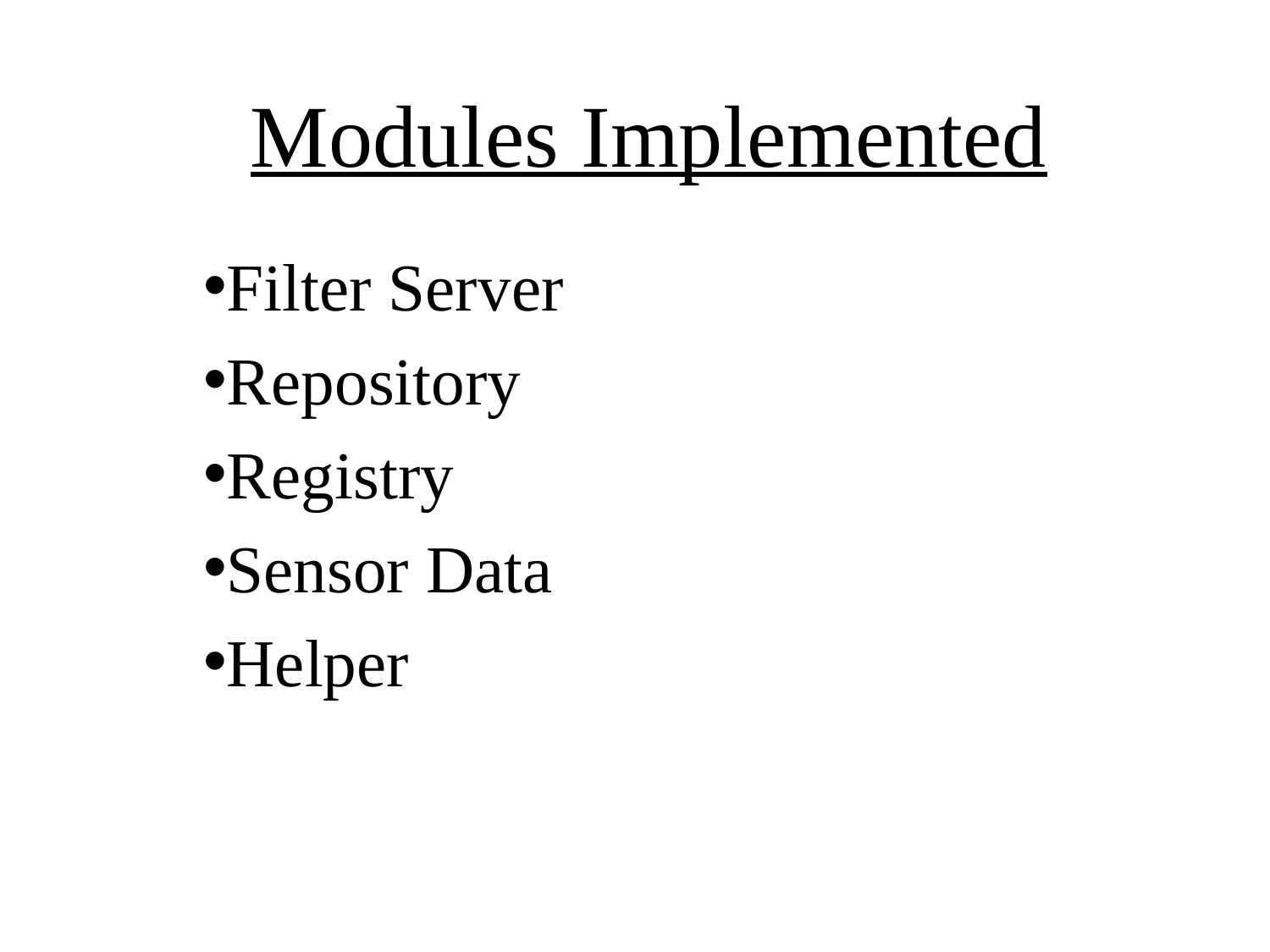

# Modules Implemented
Filter Server
Repository
Registry
Sensor Data
Helper